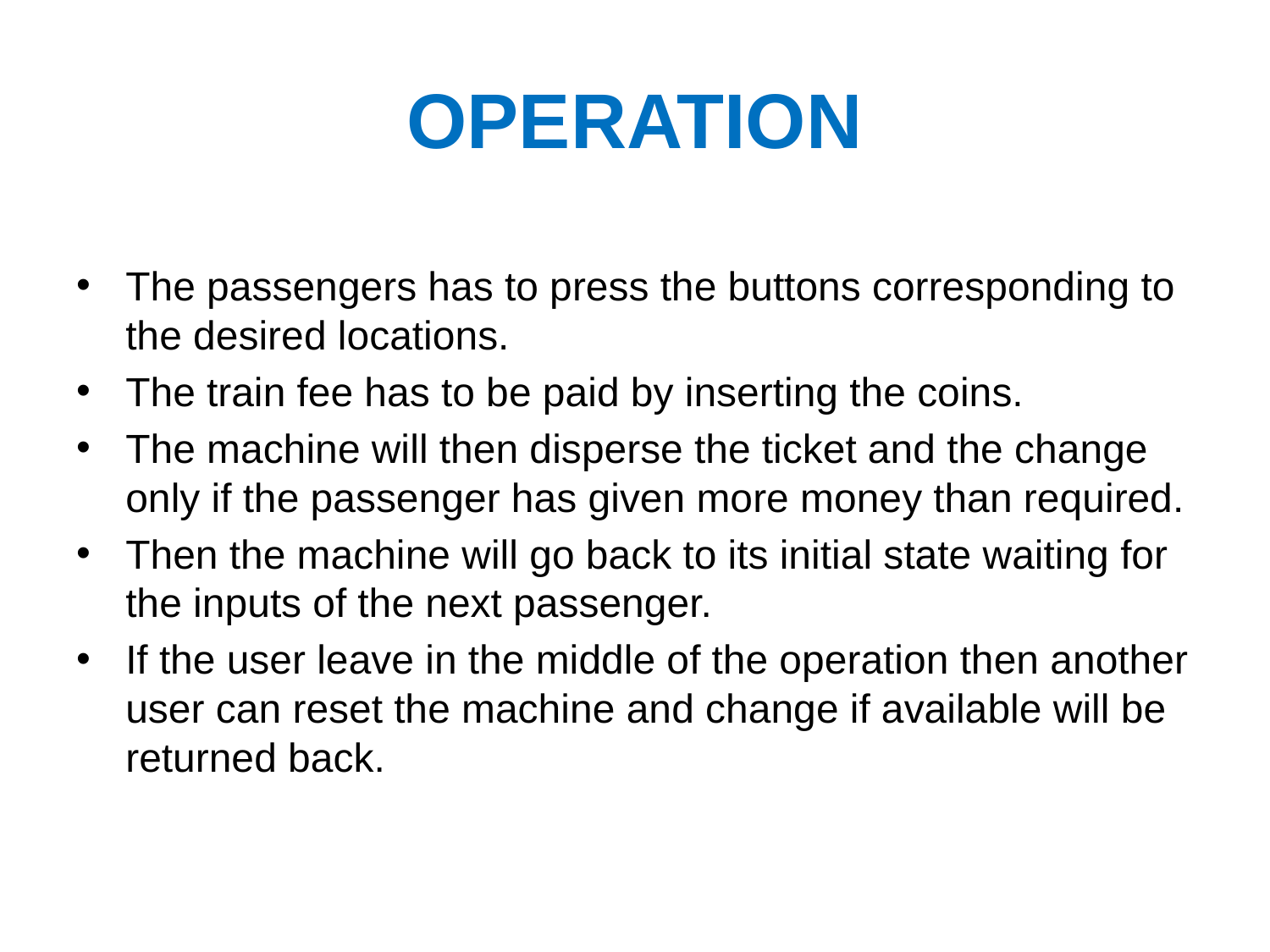

# OPERATION
The passengers has to press the buttons corresponding to the desired locations.
The train fee has to be paid by inserting the coins.
The machine will then disperse the ticket and the change only if the passenger has given more money than required.
Then the machine will go back to its initial state waiting for the inputs of the next passenger.
If the user leave in the middle of the operation then another user can reset the machine and change if available will be returned back.